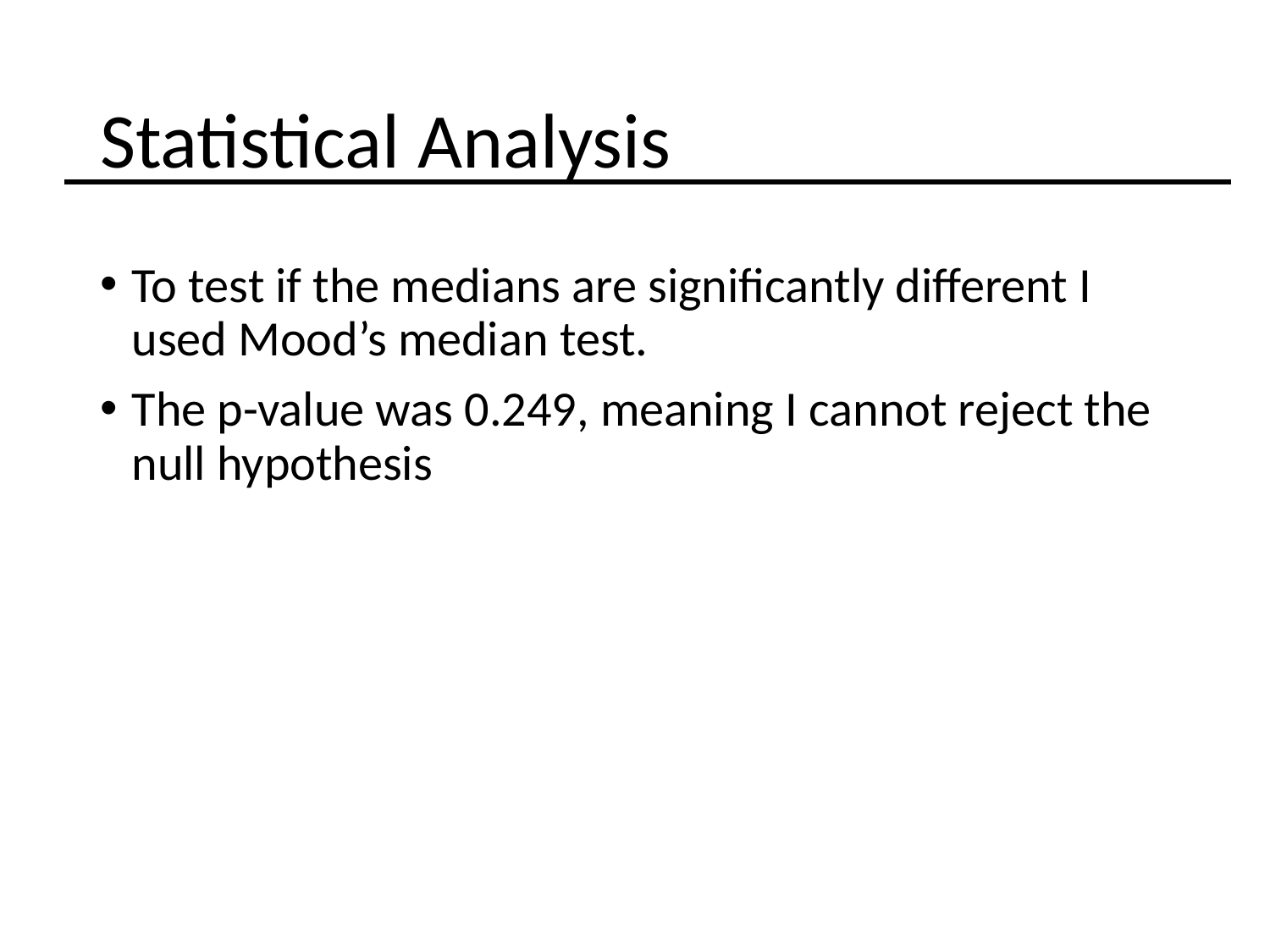

# Statistical Analysis
To test if the medians are significantly different I used Mood’s median test.
The p-value was 0.249, meaning I cannot reject the null hypothesis